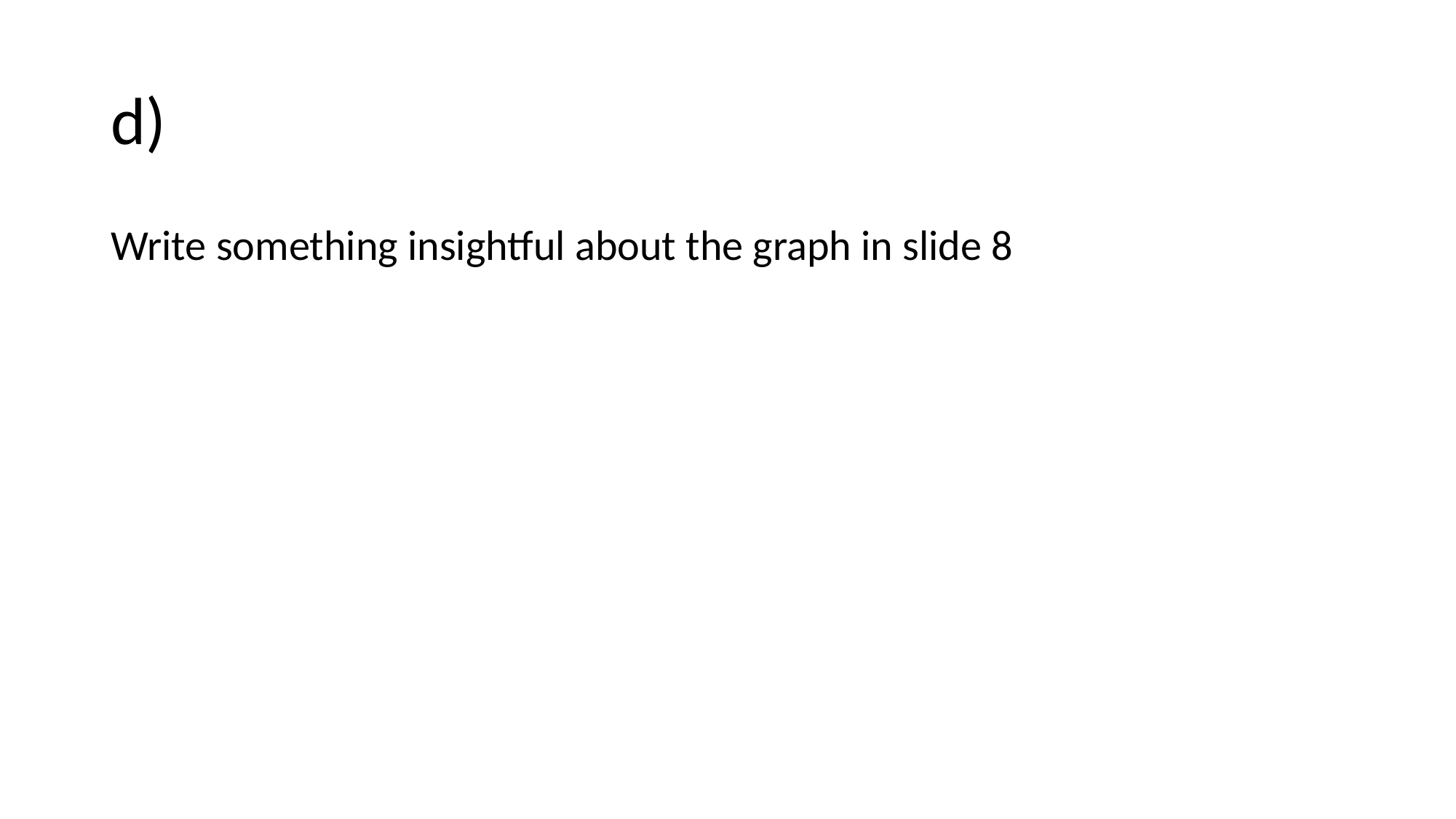

# d)
Write something insightful about the graph in slide 8